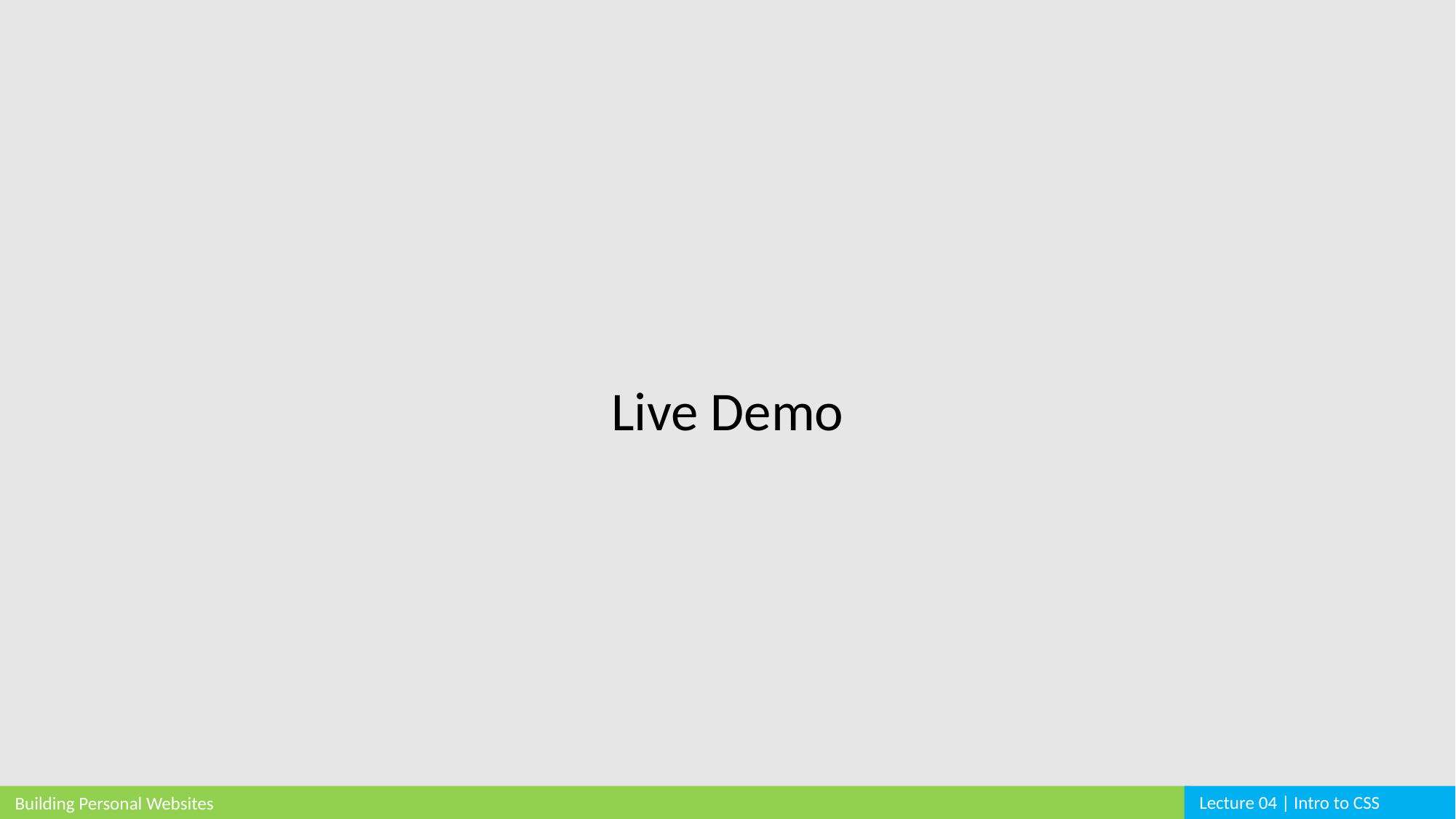

Live Demo
Lecture 04 | Intro to CSS

Building Personal Websites